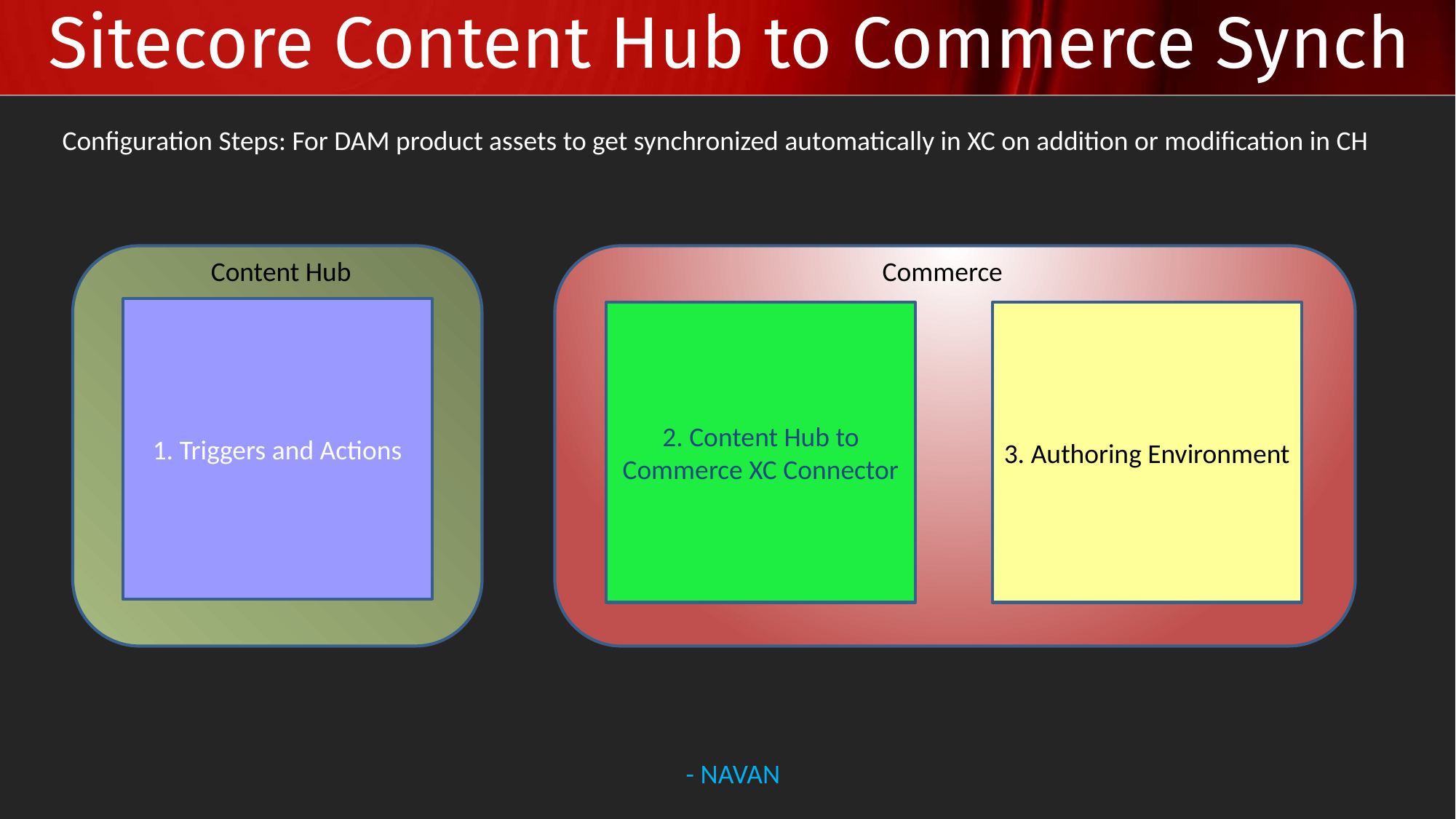

# Sitecore Content Hub to Commerce Synch
Configuration Steps: For DAM product assets to get synchronized automatically in XC on addition or modification in CH

Content Hub
Commerce
1. Triggers and Actions
2. Content Hub to Commerce XC Connector
3. Authoring Environment
- NAVAN